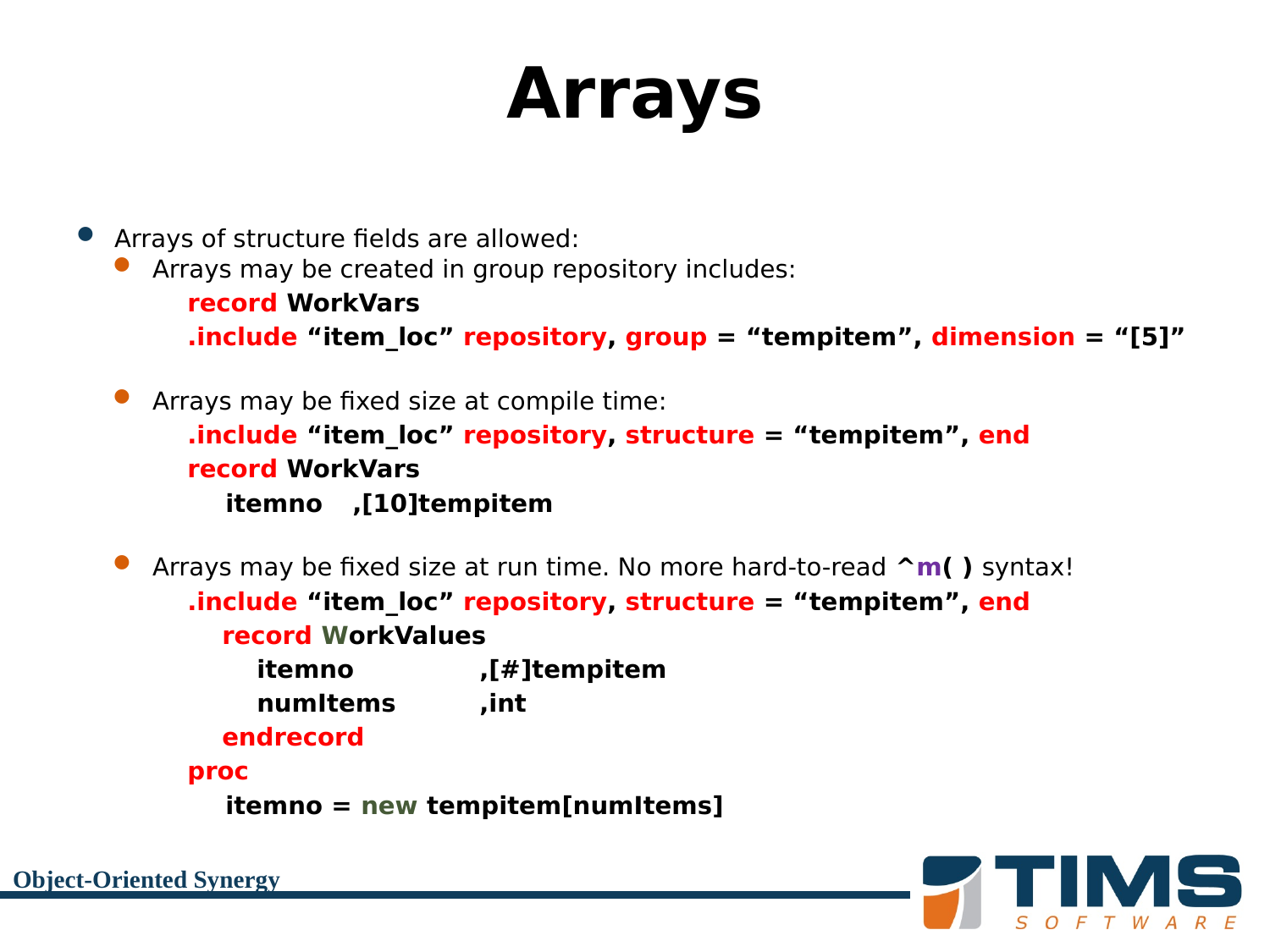

# Arrays
Arrays of structure fields are allowed:
Arrays may be created in group repository includes:
record WorkVars
.include “item_loc” repository, group = “tempitem”, dimension = “[5]”

Arrays may be fixed size at compile time:
.include “item_loc” repository, structure = “tempitem”, end
record WorkVars
	itemno	,[10]tempitem

Arrays may be fixed size at run time. No more hard-to-read ^m( ) syntax!
.include “item_loc” repository, structure = “tempitem”, end
    record WorkValues
        itemno	,[#]tempitem
        numItems	,int
    endrecord
proc
	itemno = new tempitem[numItems]
Object-Oriented Synergy